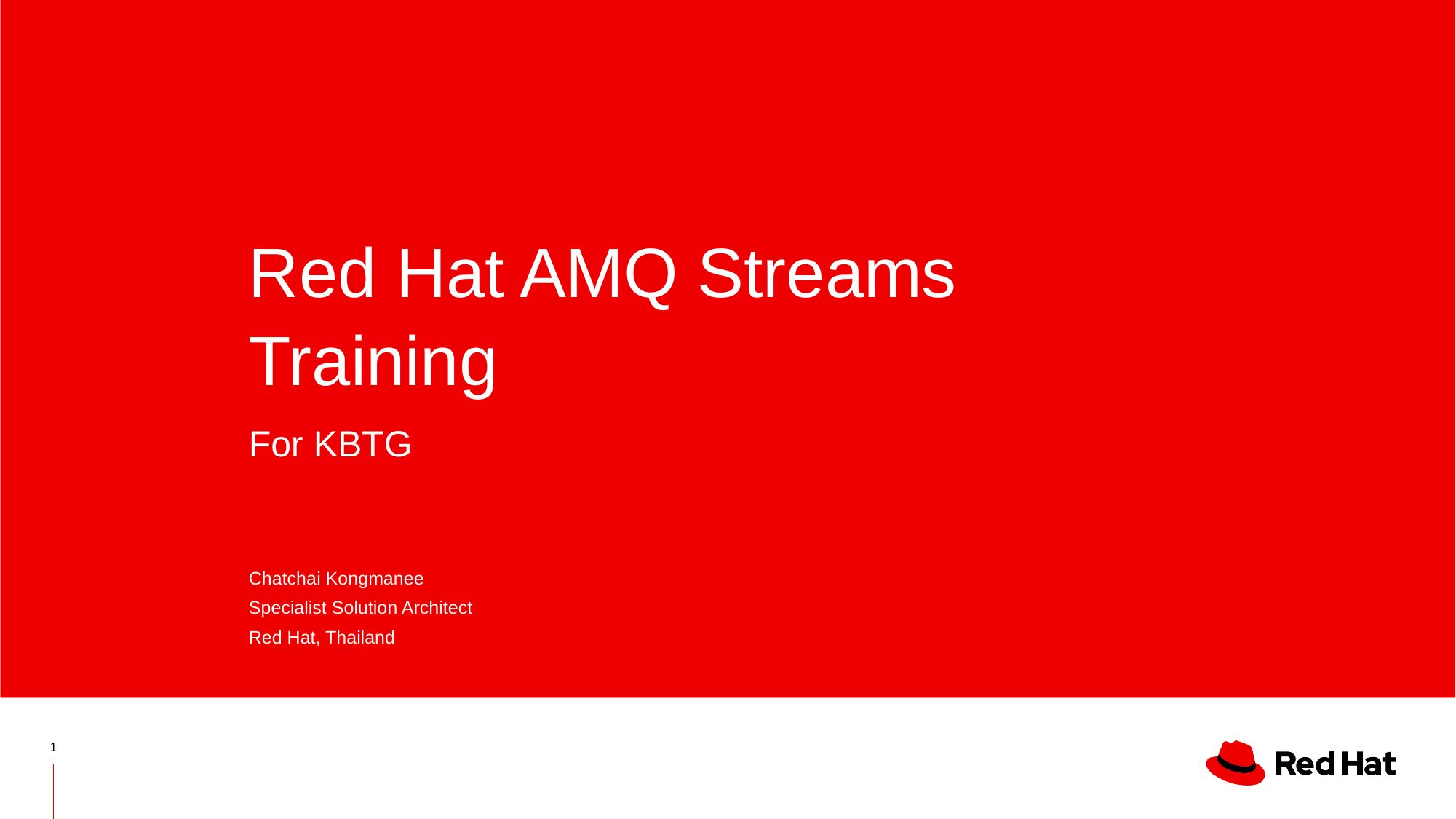

# Red Hat AMQ Streams
Training
For KBTG
Chatchai Kongmanee
Specialist Solution Architect
Red Hat, Thailand
1